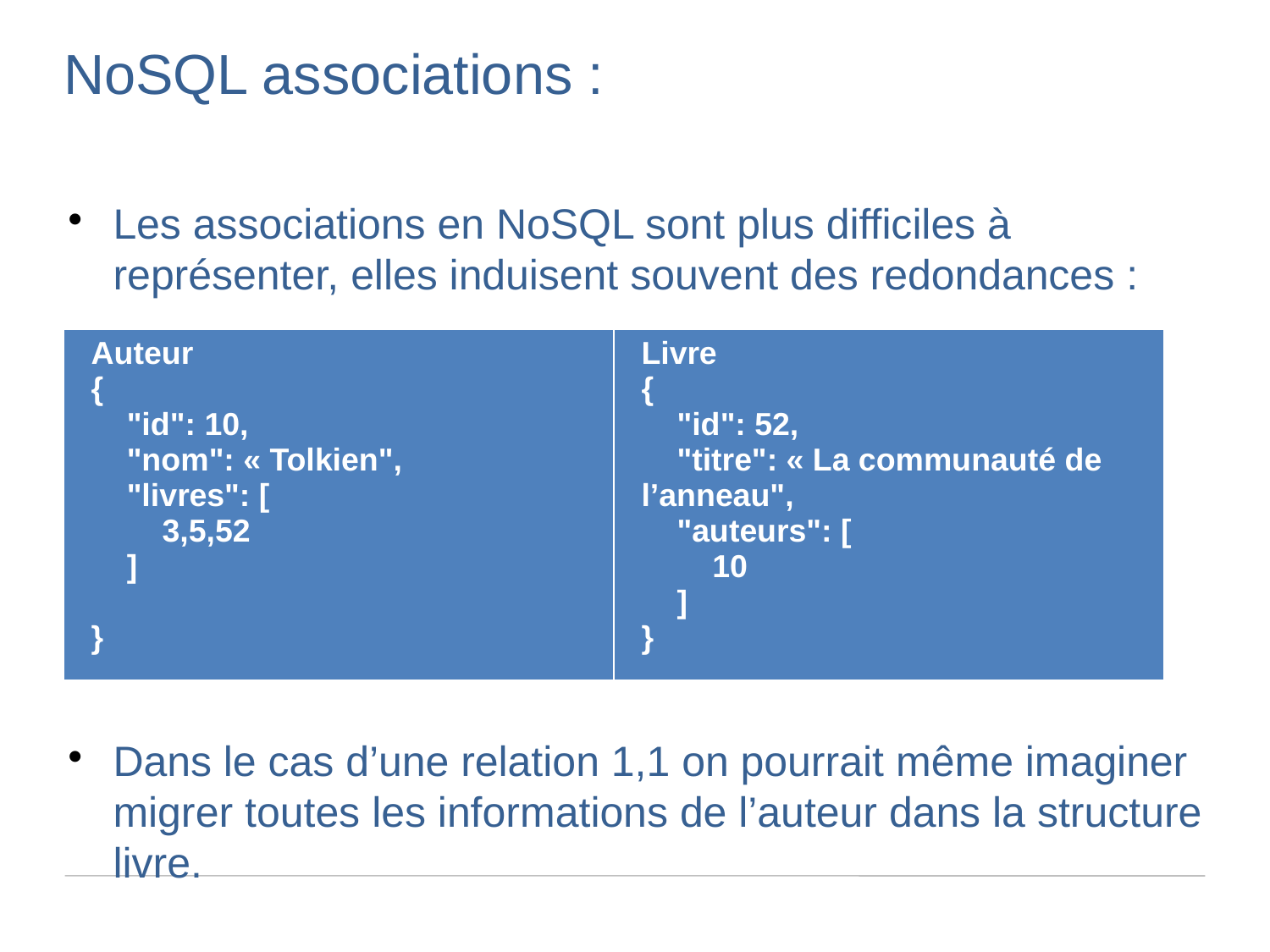

NoSQL associations :
Les associations en NoSQL sont plus difficiles à représenter, elles induisent souvent des redondances :

Dans le cas d’une relation 1,1 on pourrait même imaginer migrer toutes les informations de l’auteur dans la structure livre.

| Auteur { "id": 10, "nom": « Tolkien", "livres": [ 3,5,52 ] } | Livre { "id": 52, "titre": « La communauté de l’anneau", "auteurs": [ 10 ] } |
| --- | --- |